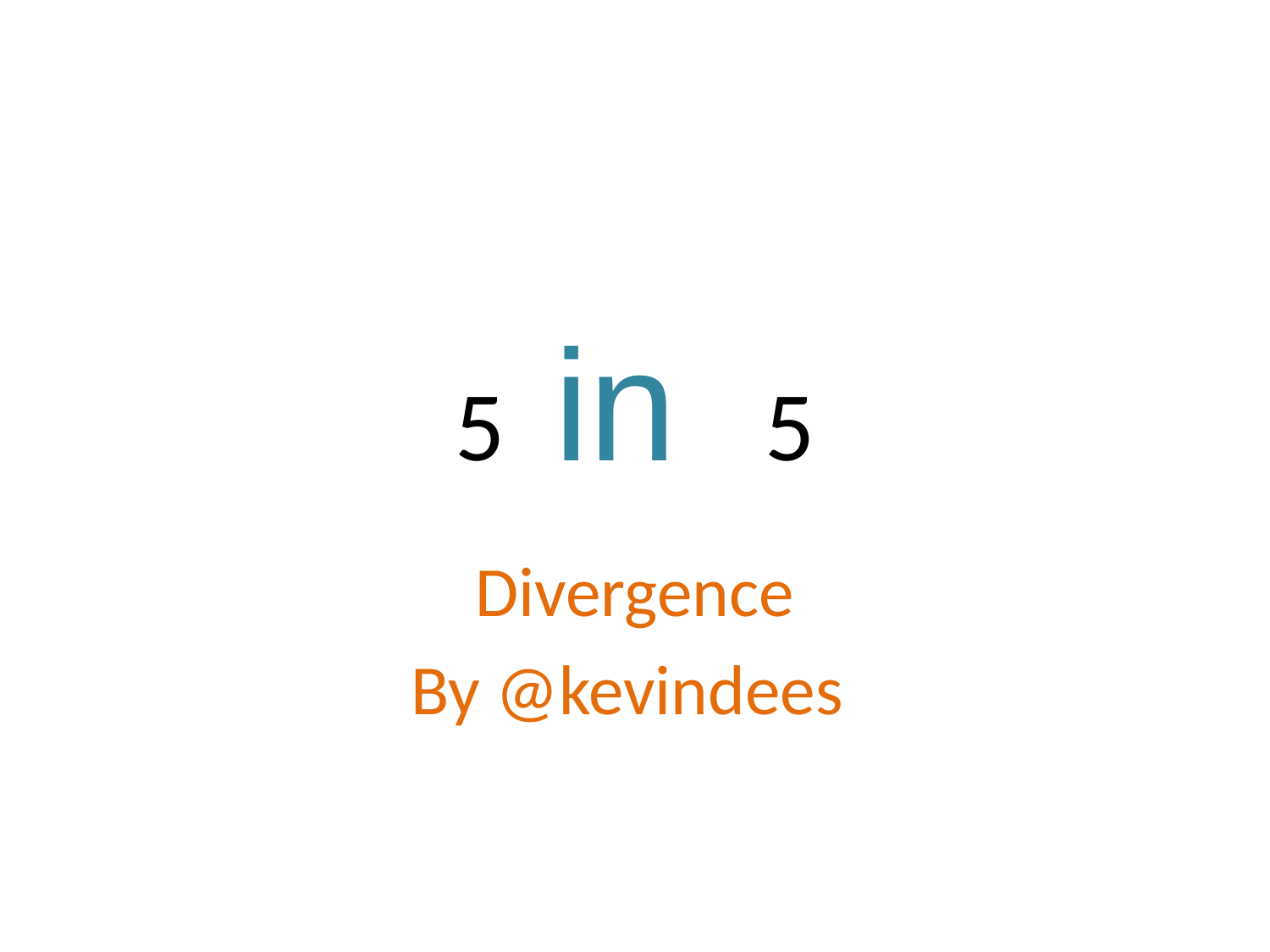

# 5    in  5
Divergence
By @kevindees